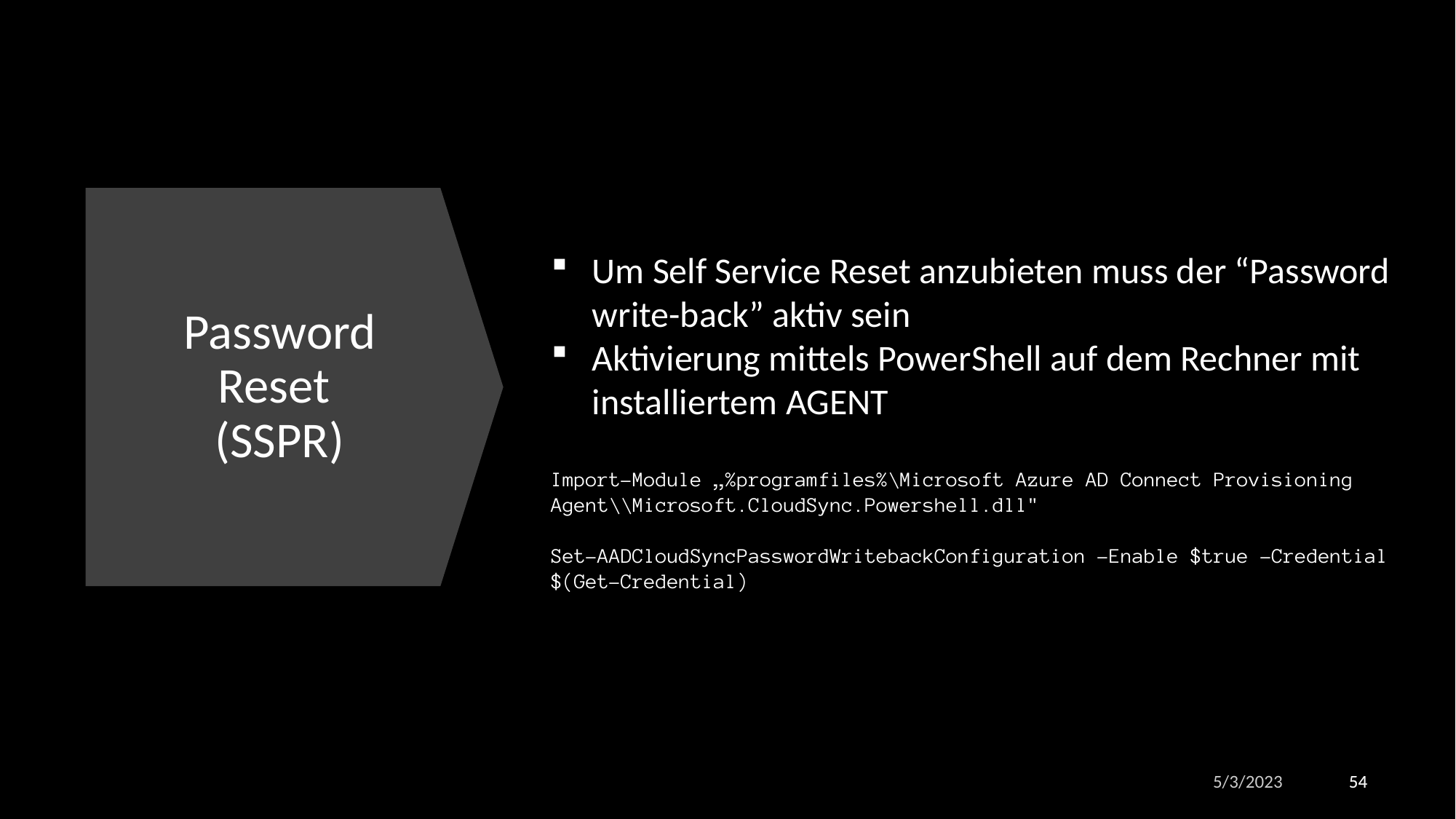

# Password Reset (SSPR)
Um Self Service Reset anzubieten muss der “Password write-back” aktiv sein
Aktivierung mittels PowerShell auf dem Rechner mit installiertem AGENT

Import-Module „%programfiles%\Microsoft Azure AD Connect Provisioning Agent\\Microsoft.CloudSync.Powershell.dll"

Set-AADCloudSyncPasswordWritebackConfiguration -Enable $true -Credential $(Get-Credential)
5/3/2023
54
54